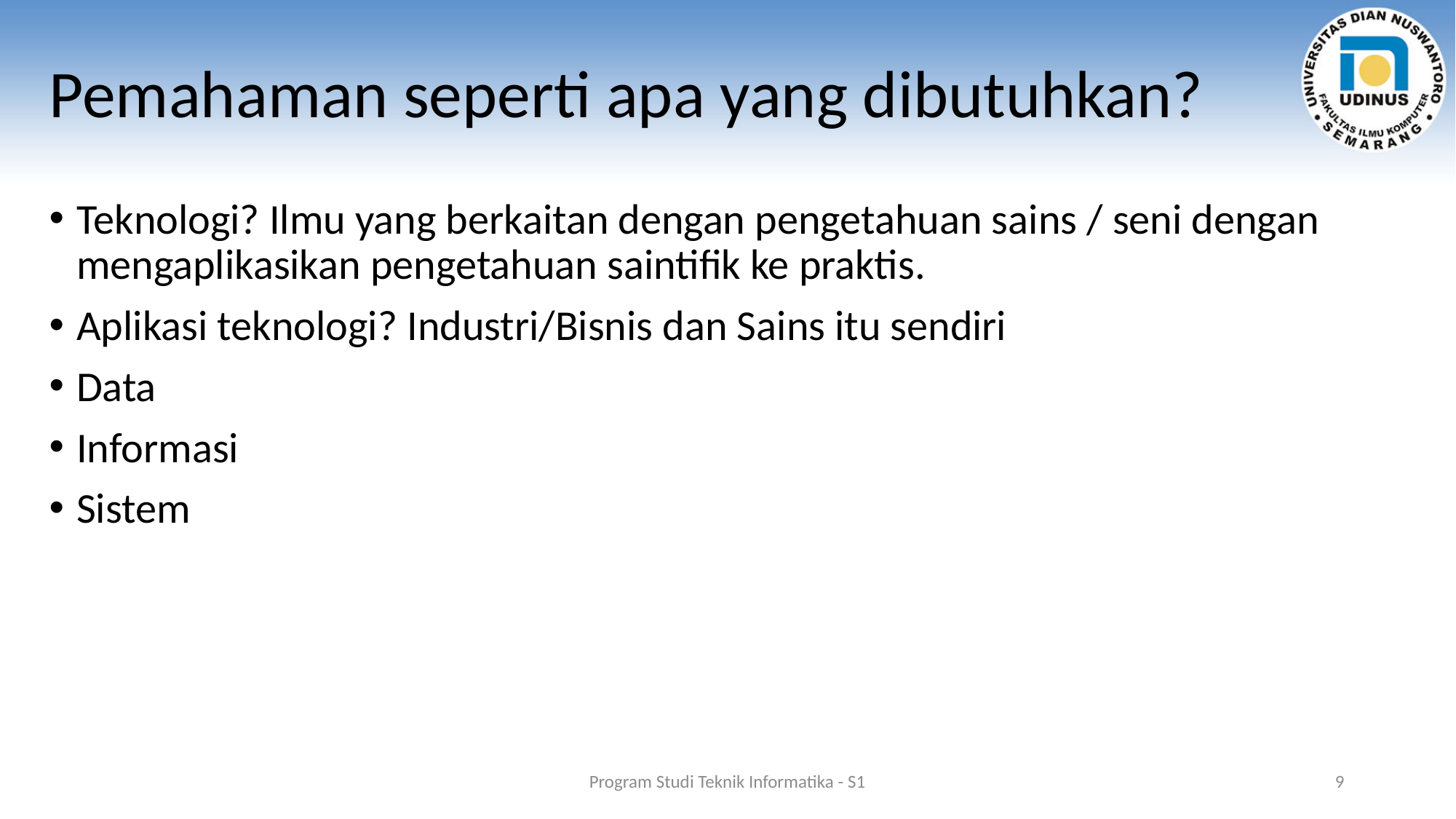

# Pemahaman seperti apa yang dibutuhkan?
Teknologi? Ilmu yang berkaitan dengan pengetahuan sains / seni dengan mengaplikasikan pengetahuan saintifik ke praktis.
Aplikasi teknologi? Industri/Bisnis dan Sains itu sendiri
Data
Informasi
Sistem

Program Studi Teknik Informatika - S1
9